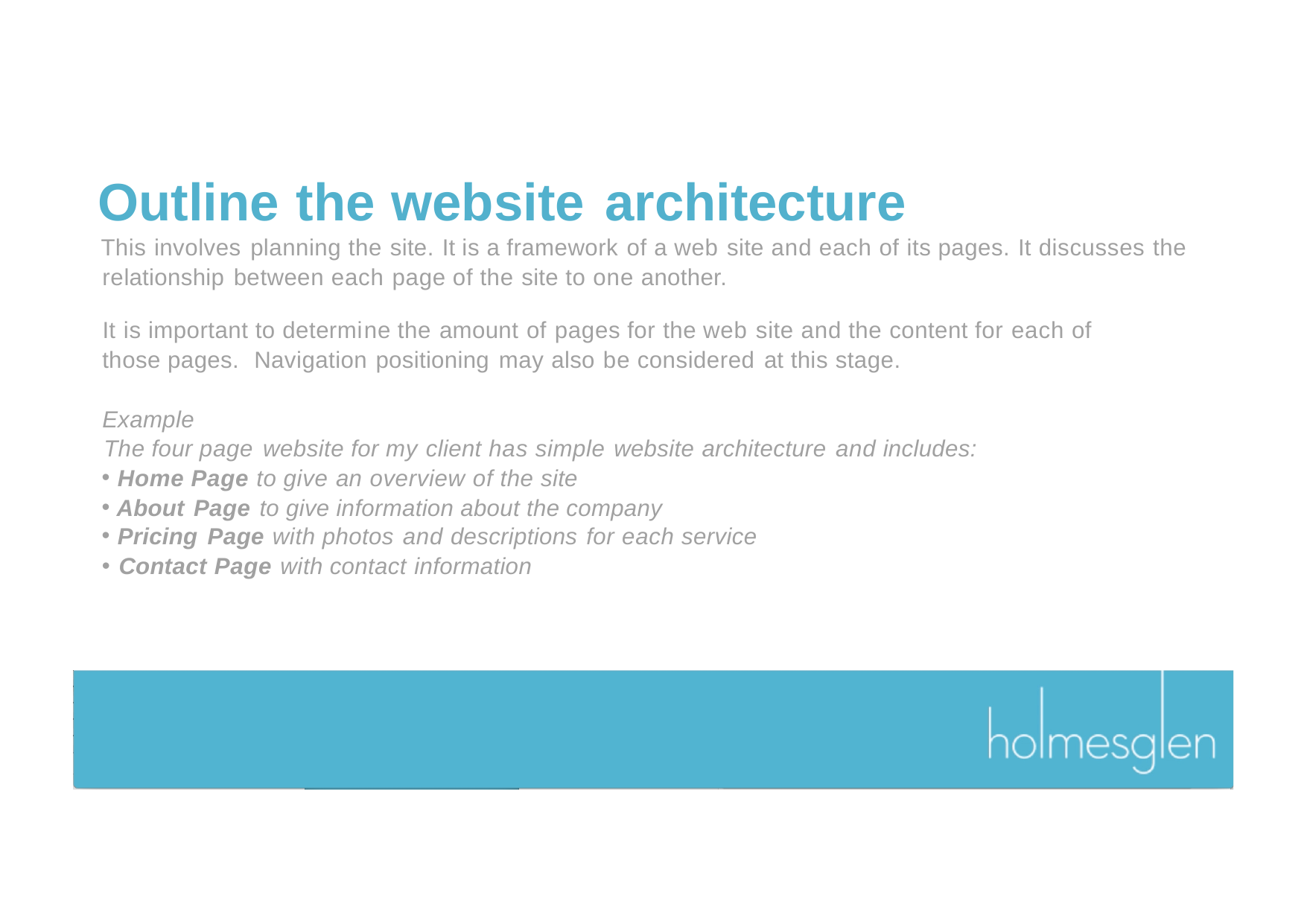

# Outline the website architecture
This involves planning the site. It is a framework of a web site and each of its pages. It discusses the relationship between each page of the site to one another.
It is important to determine the amount of pages for the web site and the content for each of those pages.  Navigation positioning may also be considered at this stage.

Example
The four page website for my client has simple website architecture and includes:
Home Page to give an overview of the site
About Page to give information about the company
Pricing Page with photos and descriptions for each service
Contact Page with contact information